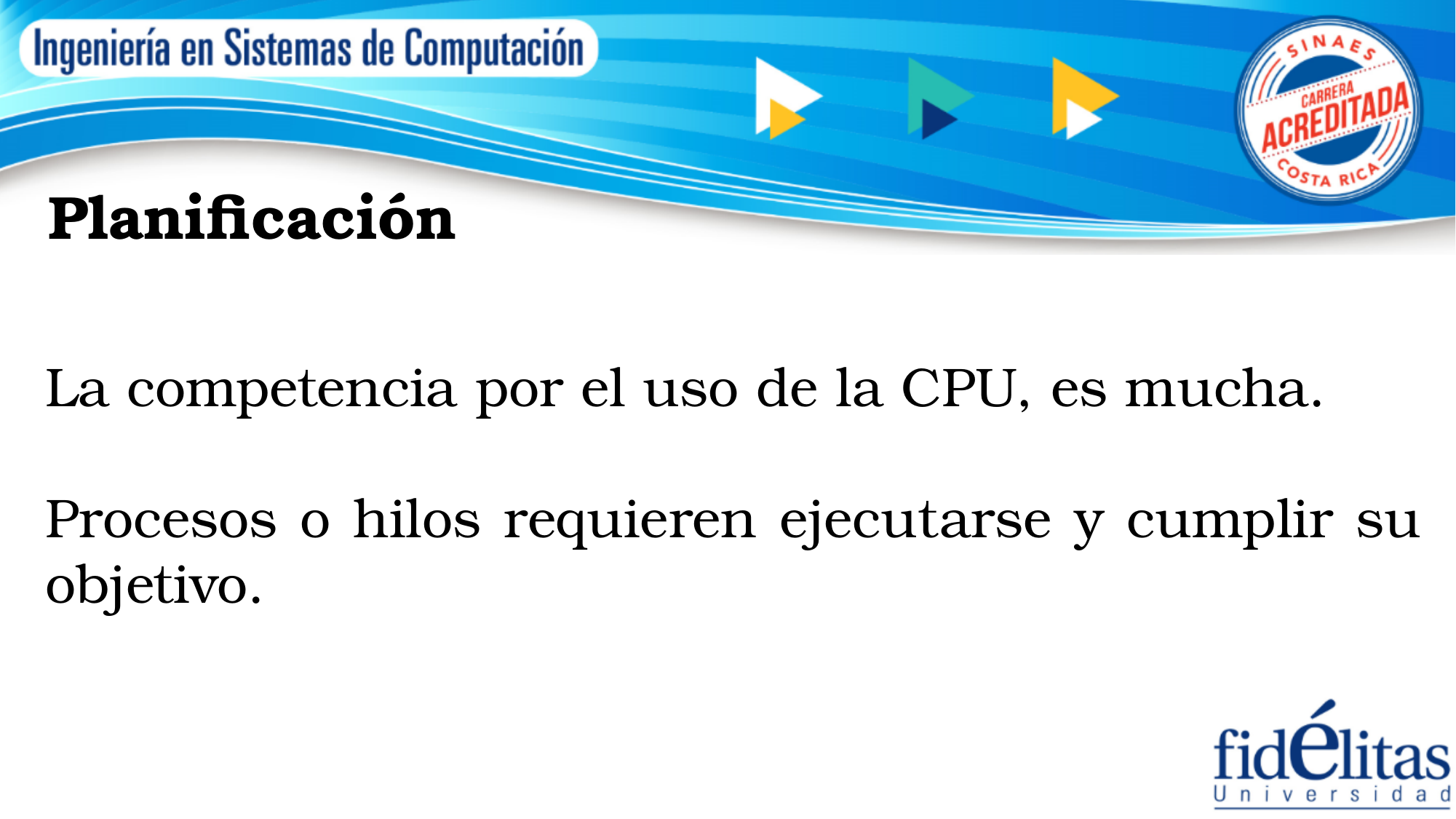

Planificación
La competencia por el uso de la CPU, es mucha.

Procesos o hilos requieren ejecutarse y cumplir su objetivo.